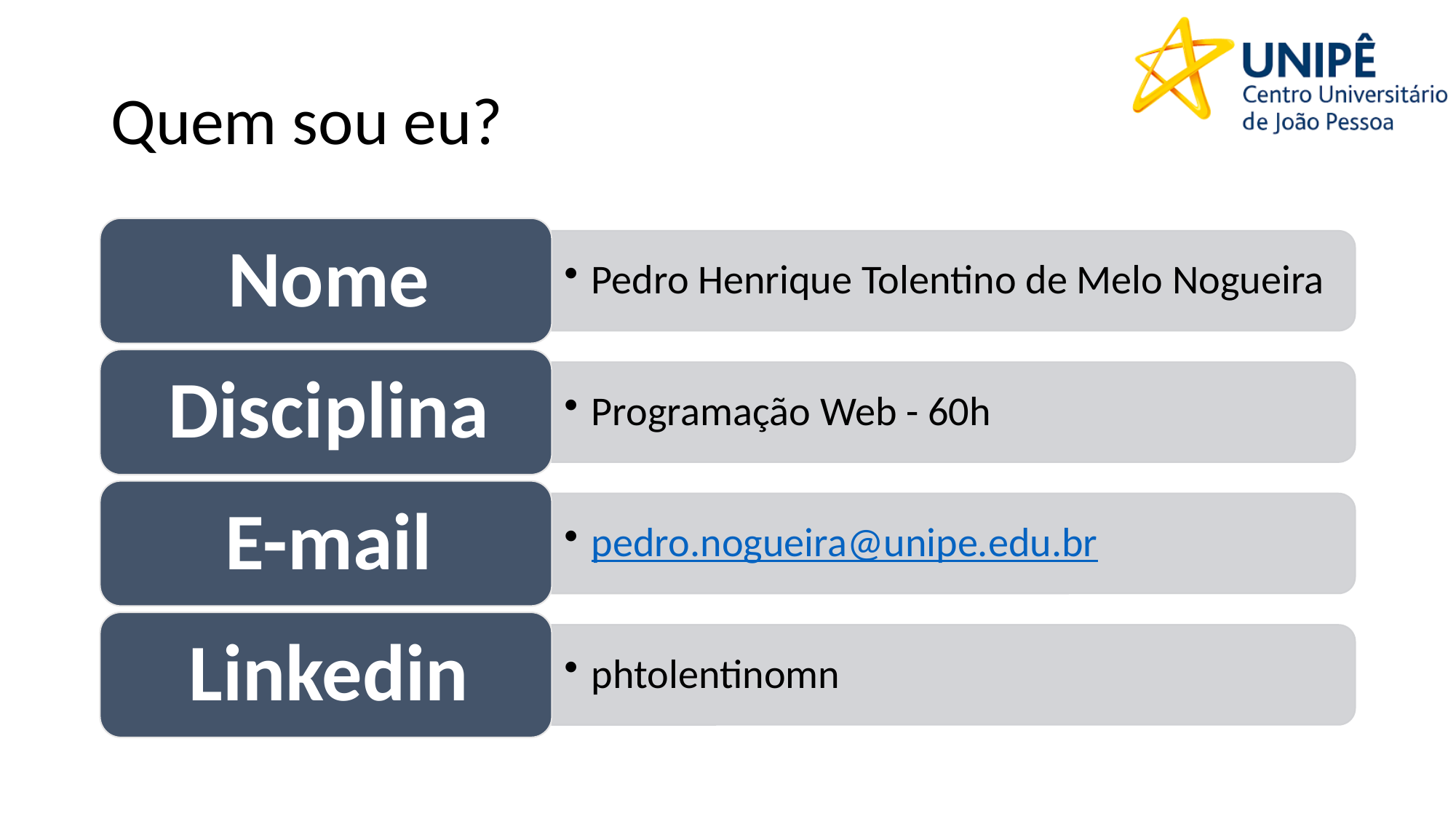

# Quem sou eu?
Pedro Henrique Tolentino de Melo Nogueira
Nome
Programação Web - 60h
Disciplina
pedro.nogueira@unipe.edu.br
E-mail
phtolentinomn
Linkedin